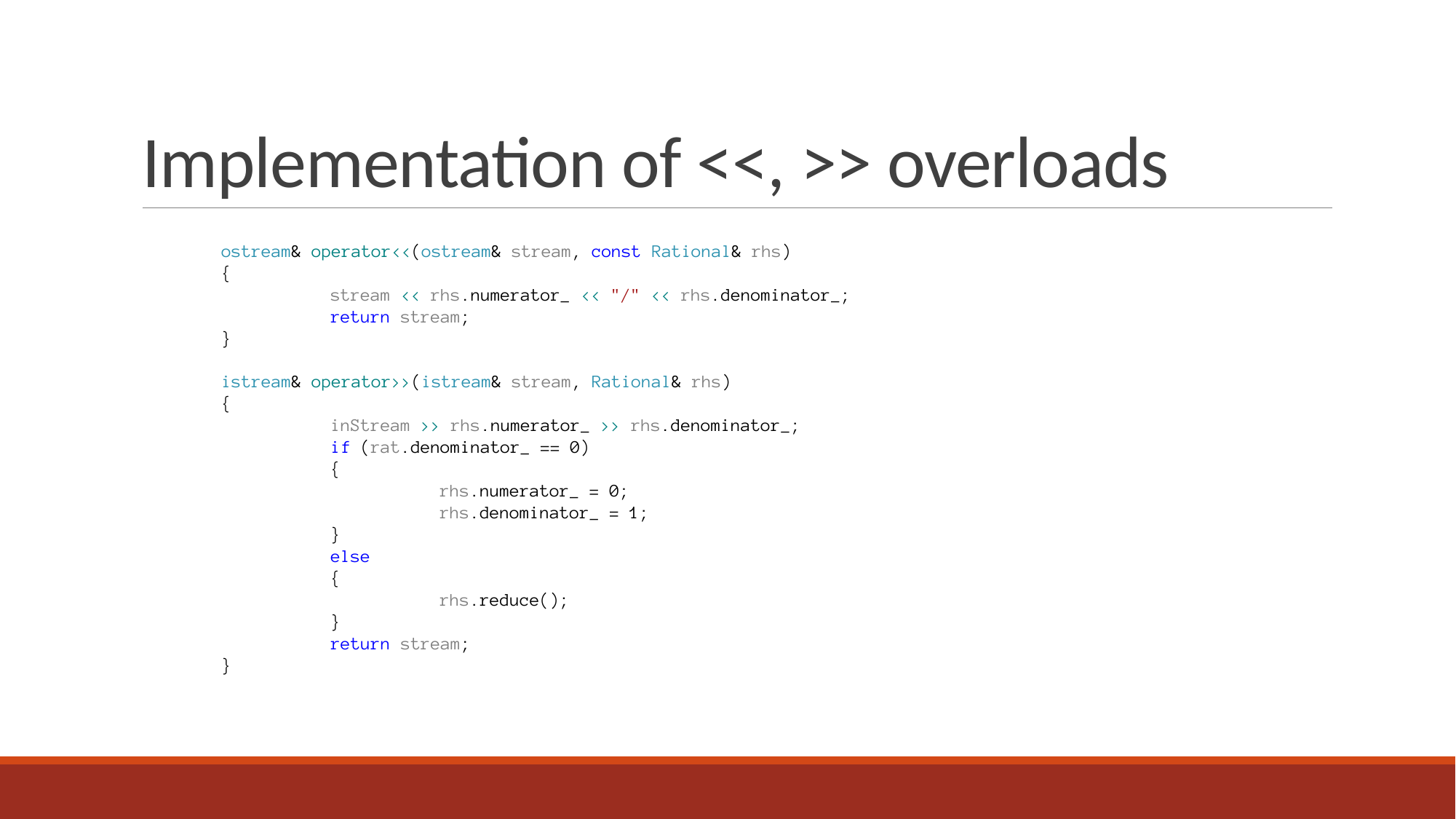

# Implementation of <<, >> overloads
ostream& operator<<(ostream& stream, const Rational& rhs)
{
	stream << rhs.numerator_ << "/" << rhs.denominator_;
	return stream;
}

istream& operator>>(istream& stream, Rational& rhs)
{
	inStream >> rhs.numerator_ >> rhs.denominator_;
	if (rat.denominator_ == 0)
	{
		rhs.numerator_ = 0;
		rhs.denominator_ = 1;
	}
	else
	{
		rhs.reduce();
	}
	return stream;
}